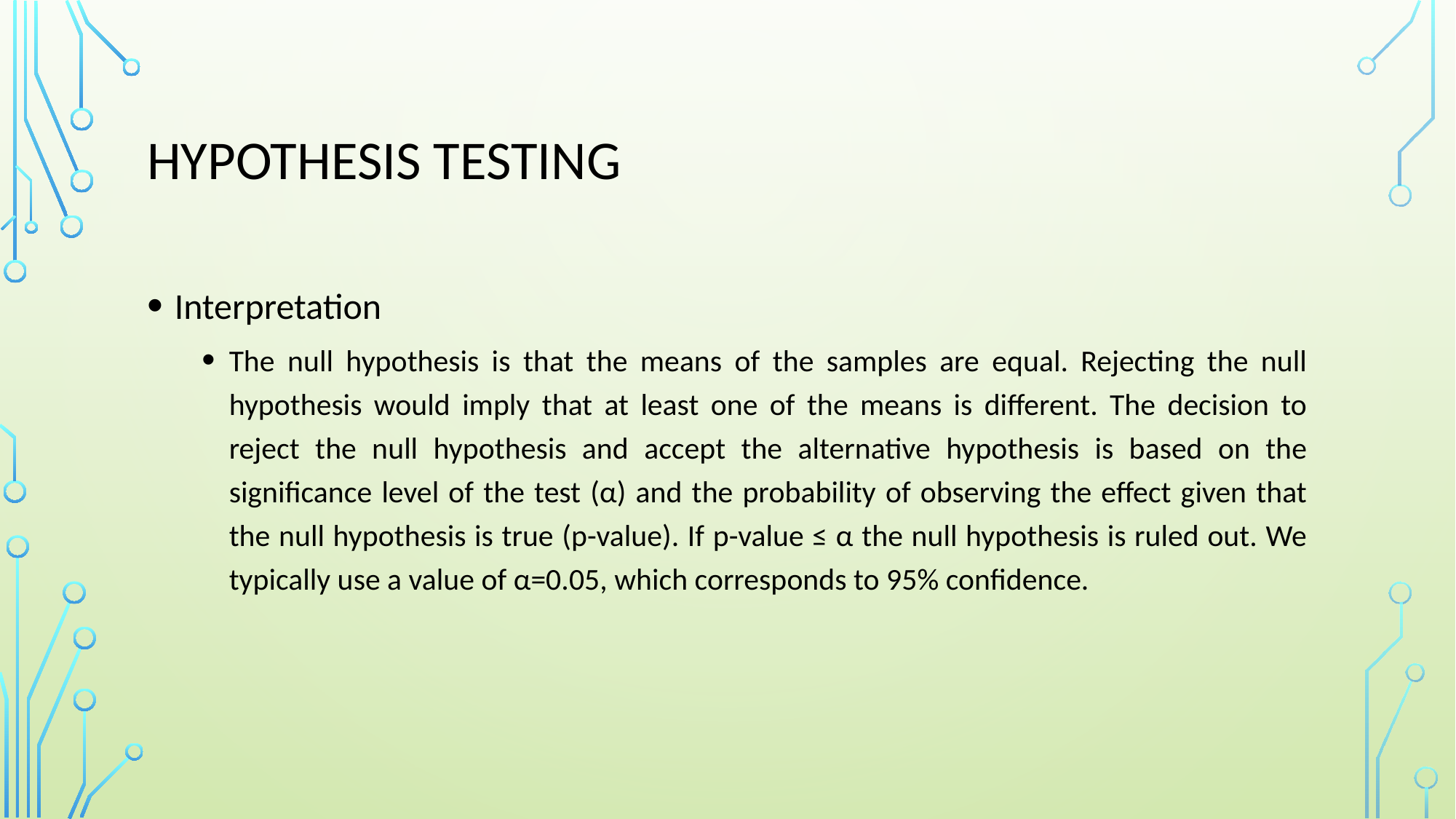

# Hypothesis Testing
Interpretation
The null hypothesis is that the means of the samples are equal. Rejecting the null hypothesis would imply that at least one of the means is different. The decision to reject the null hypothesis and accept the alternative hypothesis is based on the significance level of the test (α) and the probability of observing the effect given that the null hypothesis is true (p-value). If p-value ≤ α the null hypothesis is ruled out. We typically use a value of α=0.05, which corresponds to 95% confidence.